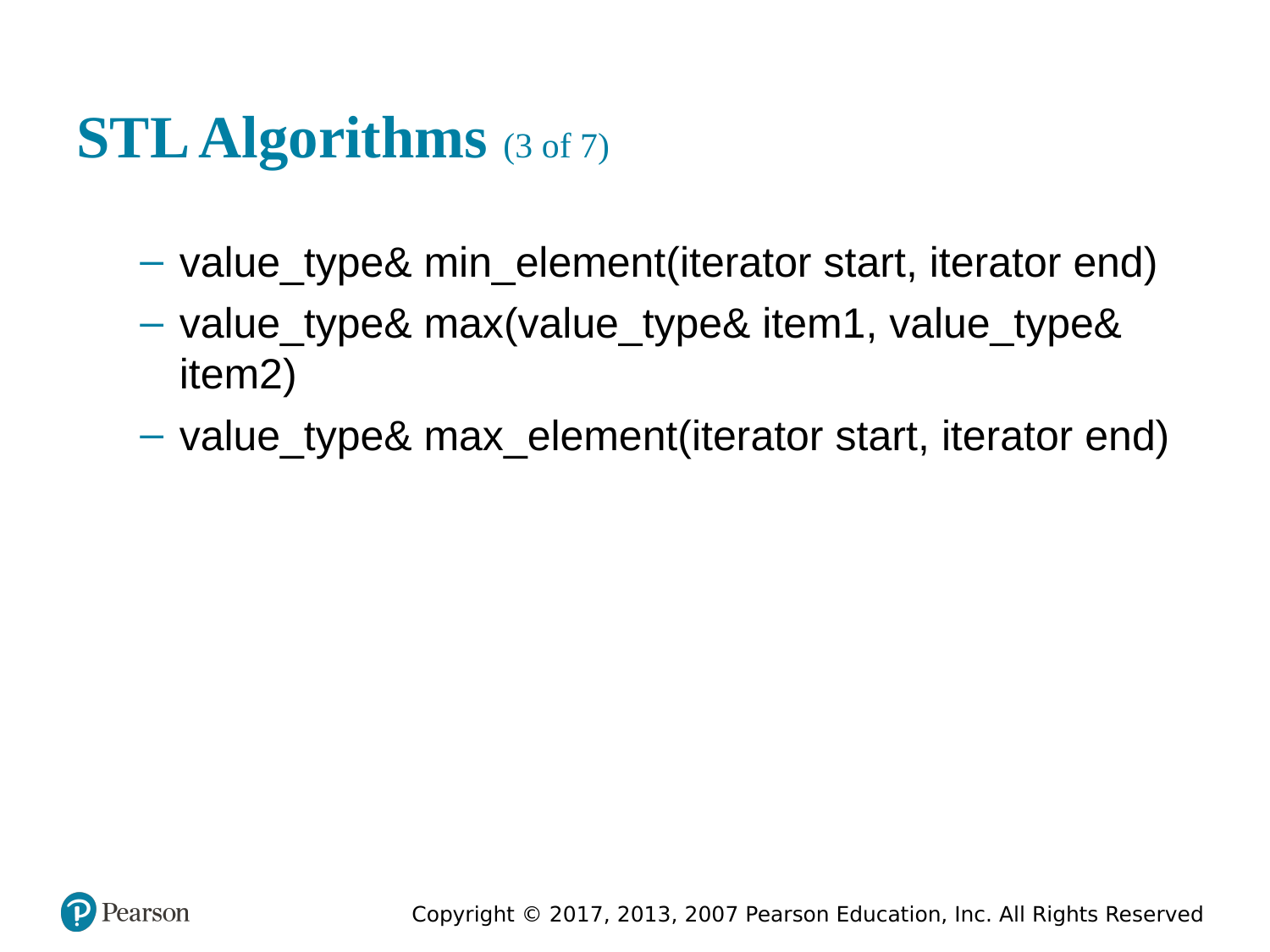

# S T L Algorithms (3 of 7)
value_type& min_element(iterator start, iterator end)
value_type& max(value_type& item1, value_type& item2)
value_type& max_element(iterator start, iterator end)